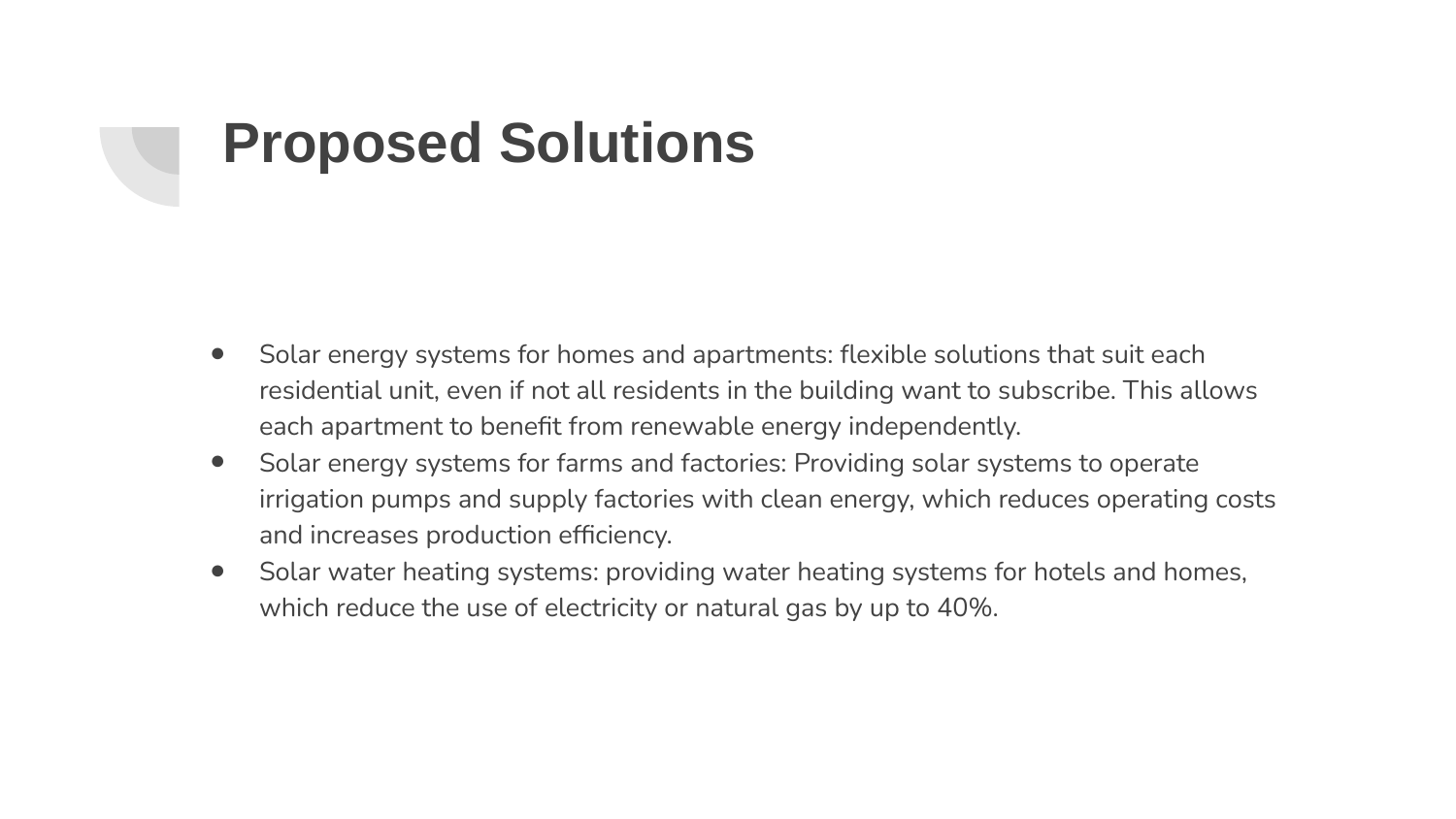

# Proposed Solutions
Solar energy systems for homes and apartments: flexible solutions that suit each residential unit, even if not all residents in the building want to subscribe. This allows each apartment to benefit from renewable energy independently.
Solar energy systems for farms and factories: Providing solar systems to operate irrigation pumps and supply factories with clean energy, which reduces operating costs and increases production efficiency.
Solar water heating systems: providing water heating systems for hotels and homes, which reduce the use of electricity or natural gas by up to 40%.